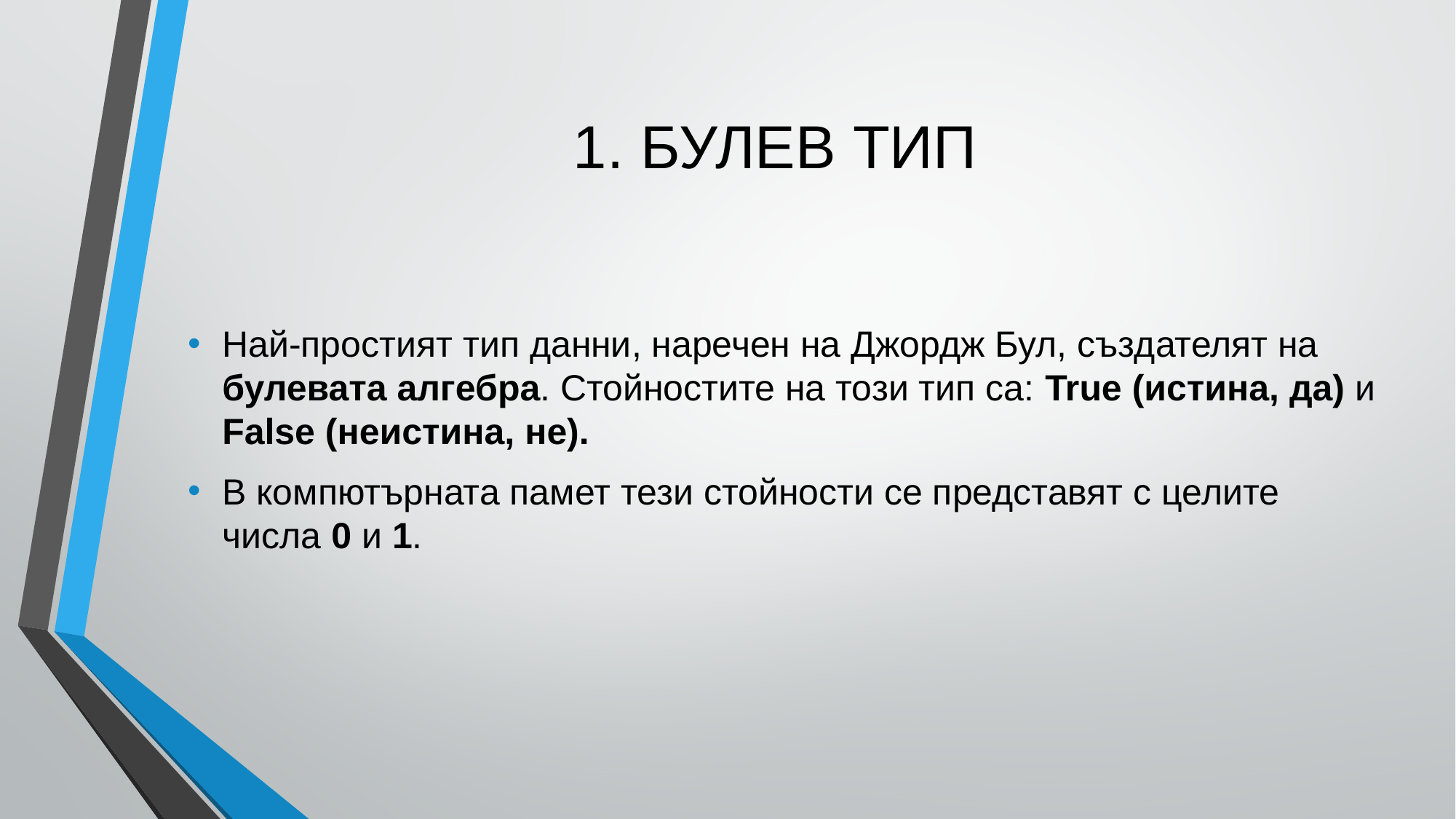

# 1. БУЛЕВ ТИП
Най-простият тип данни, наречен на Джордж Бул, създателят на булевата алгебра. Стойностите на този тип са: True (истина, да) и False (неистина, не).
В компютърната памет тези стойности се представят с целите числа 0 и 1.